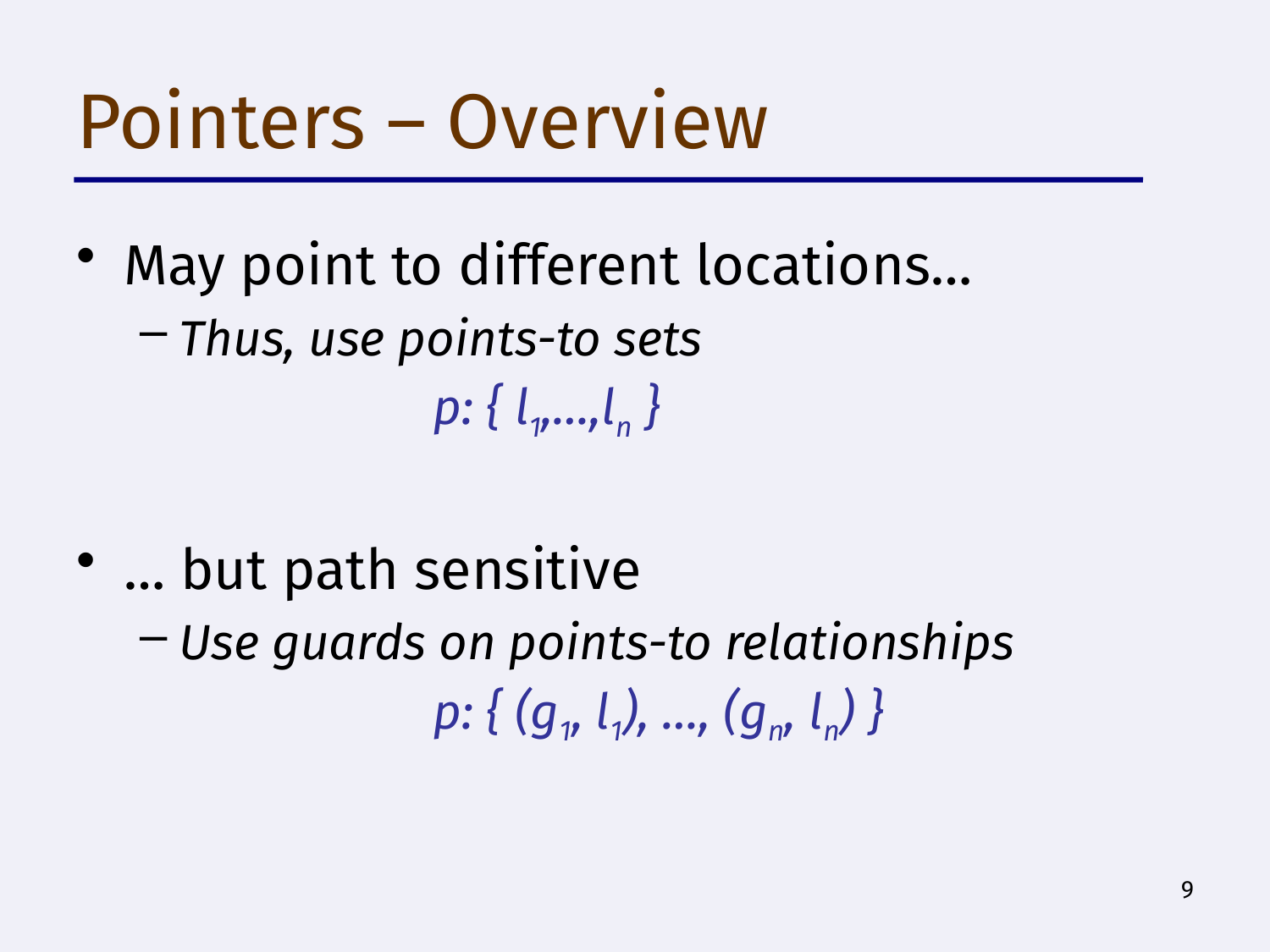

# Pointers – Overview
May point to different locations…
Thus, use points-to sets
			p: { l1,…,ln }

… but path sensitive
Use guards on points-to relationships
	 		p: { (g1, l1), …, (gn, ln) }
9